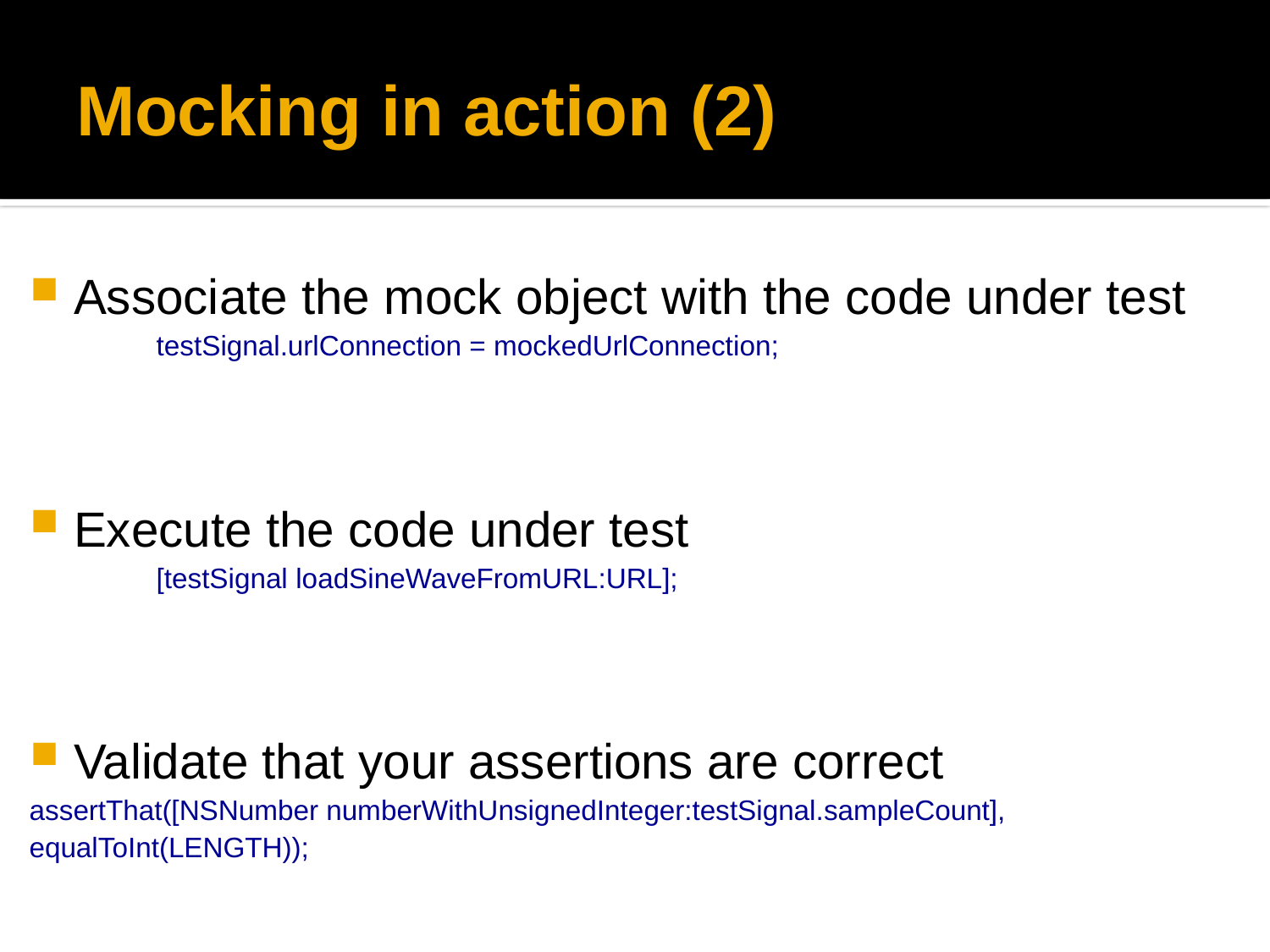

# Mocking in action (2)
Associate the mock object with the code under test
	testSignal.urlConnection = mockedUrlConnection;

Execute the code under test
	[testSignal loadSineWaveFromURL:URL];

Validate that your assertions are correct
assertThat([NSNumber numberWithUnsignedInteger:testSignal.sampleCount], 	     equalToInt(LENGTH));